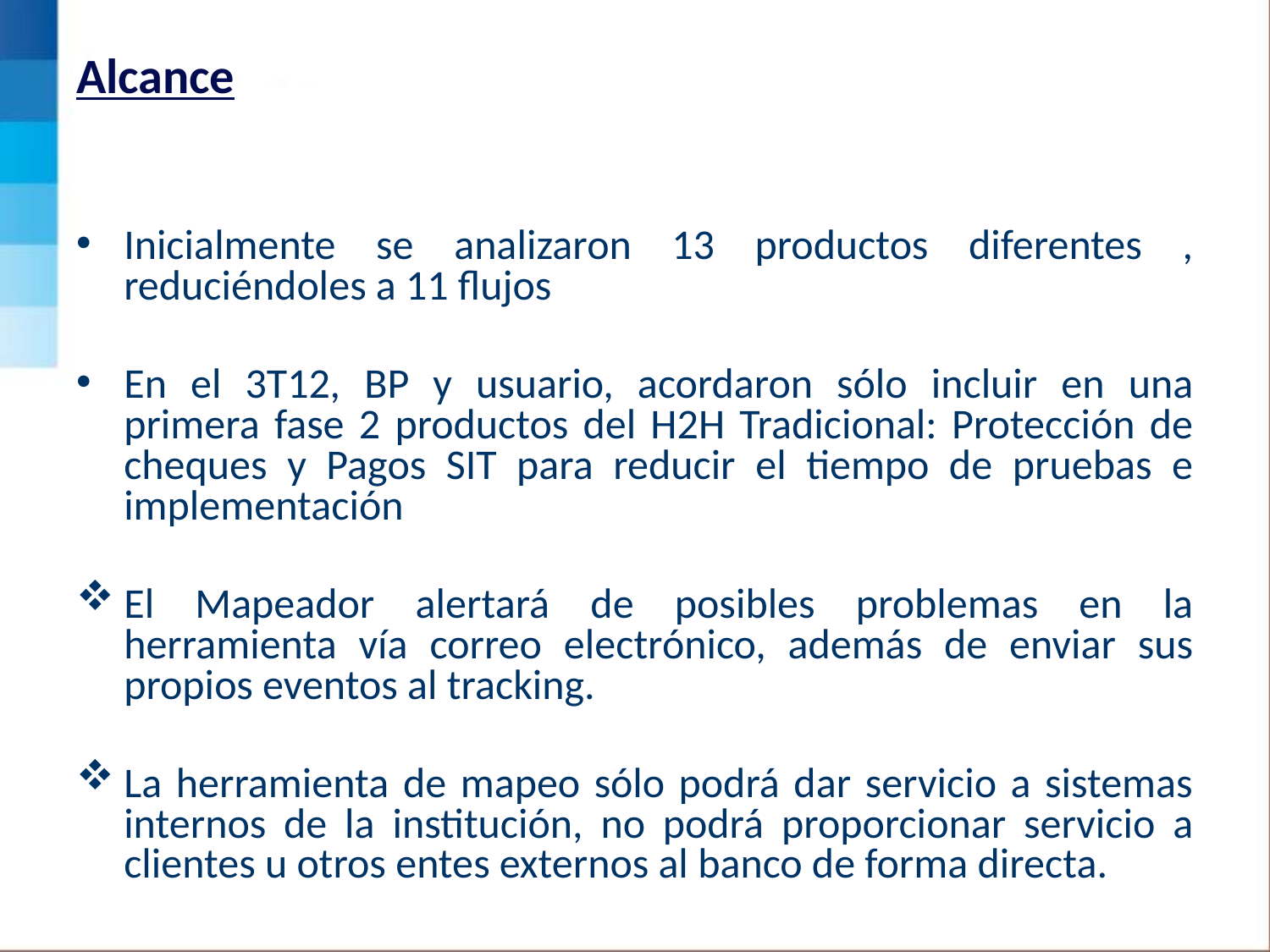

Alcance

Inicialmente se analizaron 13 productos diferentes , reduciéndoles a 11 flujos

En el 3T12, BP y usuario, acordaron sólo incluir en una primera fase 2 productos del H2H Tradicional: Protección de cheques y Pagos SIT para reducir el tiempo de pruebas e implementación

El Mapeador alertará de posibles problemas en la herramienta vía correo electrónico, además de enviar sus propios eventos al tracking.

La herramienta de mapeo sólo podrá dar servicio a sistemas internos de la institución, no podrá proporcionar servicio a clientes u otros entes externos al banco de forma directa.